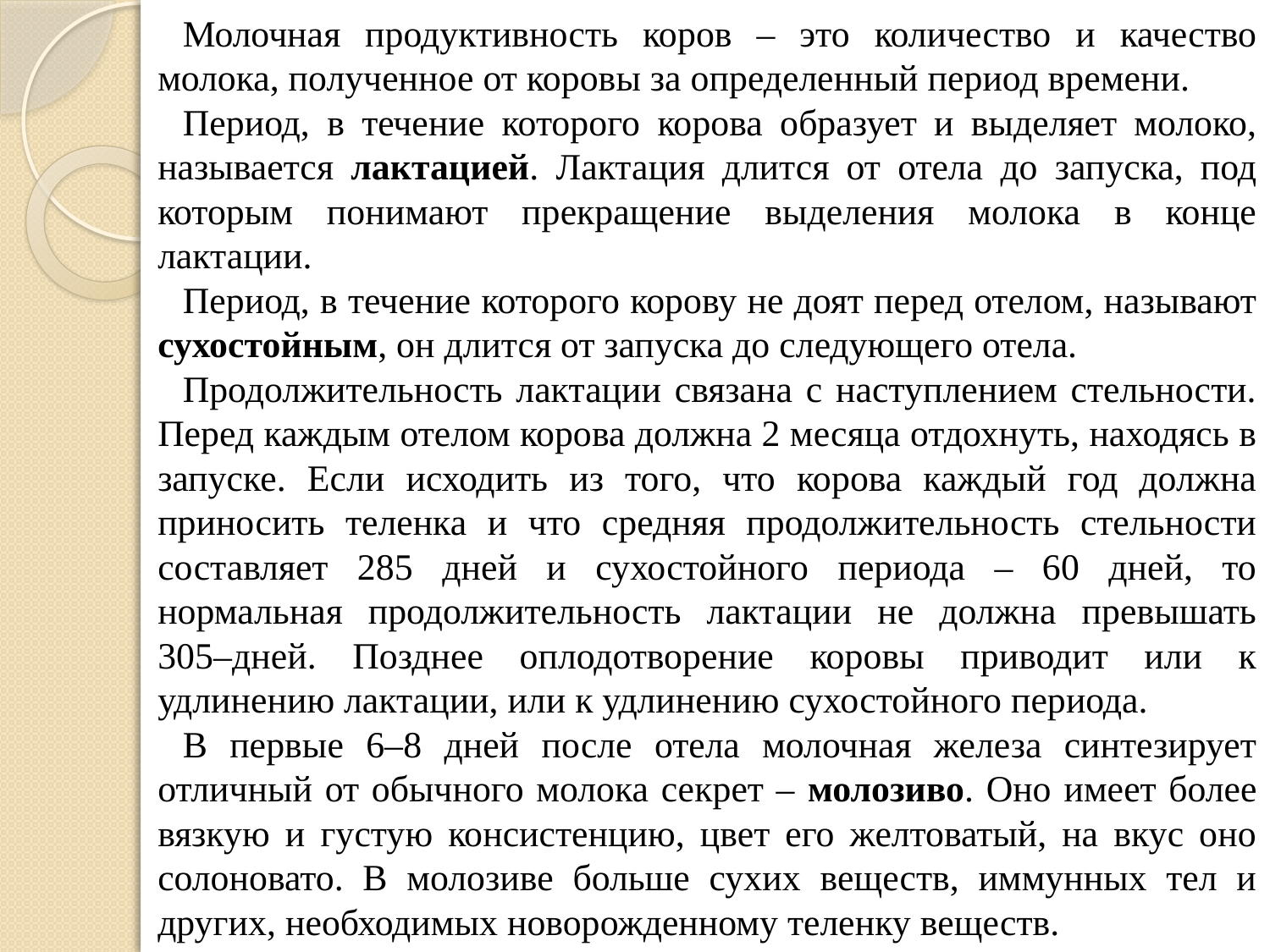

Молочная продуктивность коров – это количество и качество молока, полученное от коровы за определенный период времени.
Период, в течение которого корова образует и выделяет молоко, называется лактацией. Лактация длится от отела до запуска, под которым понимают прекращение выделения молока в конце лактации.
Период, в течение которого корову не доят перед отелом, называют сухостойным, он длится от запуска до следующего отела.
Продолжительность лактации связана с наступлением стельности. Перед каждым отелом корова должна 2 месяца отдохнуть, находясь в запуске. Если исходить из того, что корова каждый год должна приносить теленка и что средняя продолжительность стельности составляет 285 дней и сухостойного периода – 60 дней, то нормальная продолжительность лактации не должна превышать 305–дней. Позднее оплодотворение коровы приводит или к удлинению лактации, или к удлинению сухостойного периода.
В первые 6–8 дней после отела молочная железа синтезирует отличный от обычного молока секрет – молозиво. Оно имеет более вязкую и густую консистенцию, цвет его желтоватый, на вкус оно солоновато. В молозиве больше сухих веществ, иммунных тел и других, необходимых новорожденному теленку веществ.
7